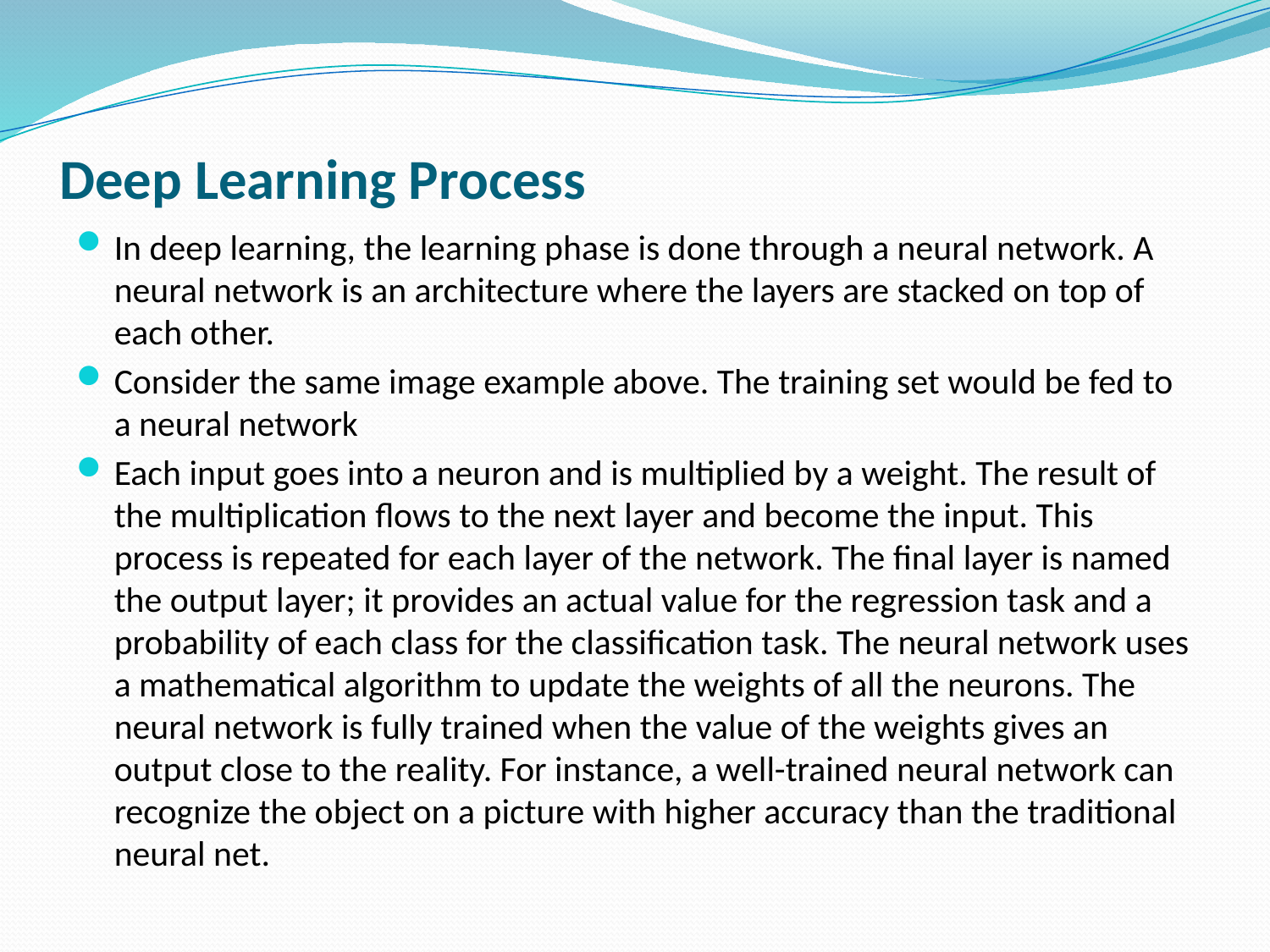

# Deep Learning Process
In deep learning, the learning phase is done through a neural network. A neural network is an architecture where the layers are stacked on top of each other.
Consider the same image example above. The training set would be fed to a neural network
Each input goes into a neuron and is multiplied by a weight. The result of the multiplication flows to the next layer and become the input. This process is repeated for each layer of the network. The final layer is named the output layer; it provides an actual value for the regression task and a probability of each class for the classification task. The neural network uses a mathematical algorithm to update the weights of all the neurons. The neural network is fully trained when the value of the weights gives an output close to the reality. For instance, a well-trained neural network can recognize the object on a picture with higher accuracy than the traditional neural net.